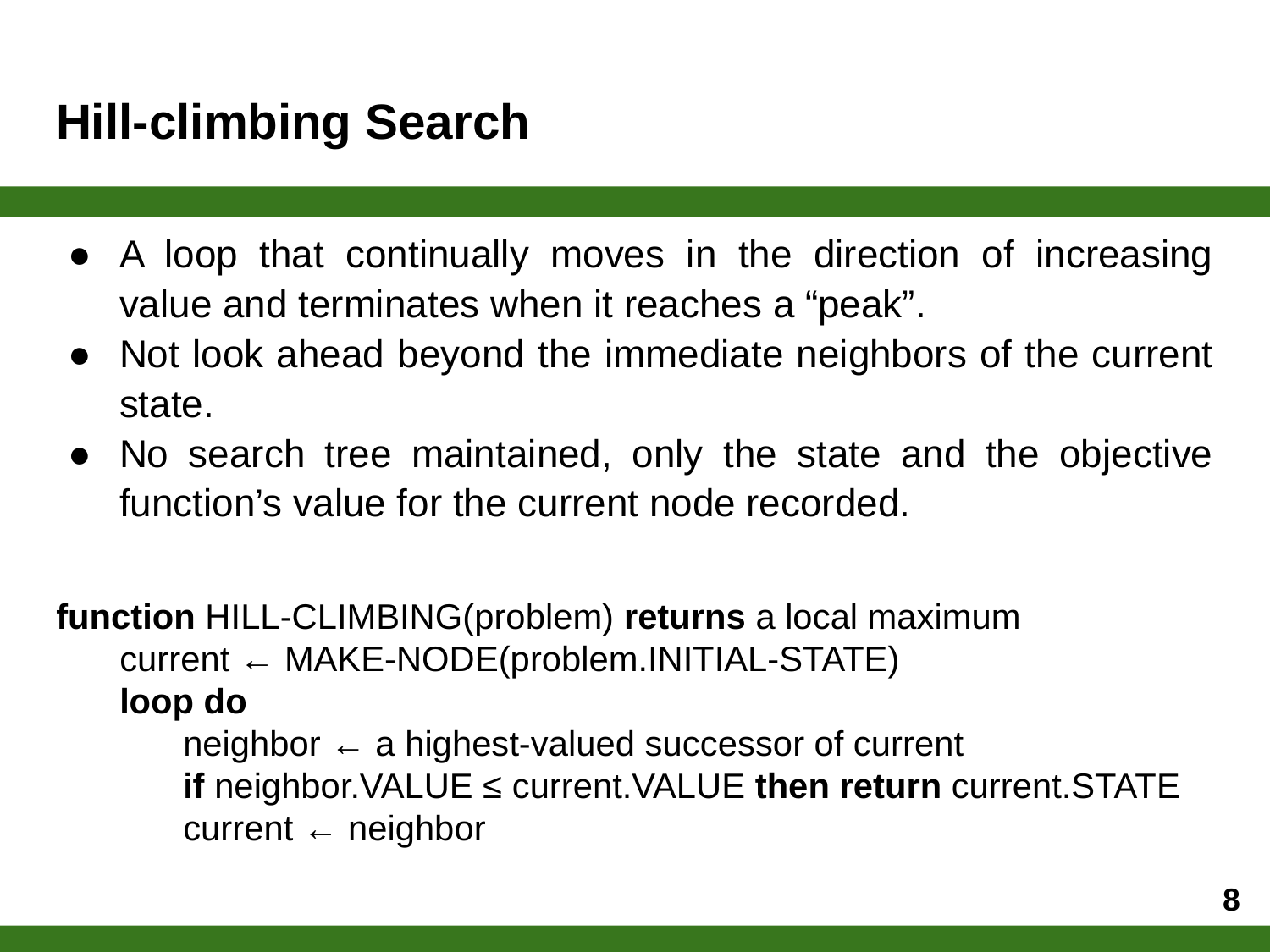

# Hill-climbing Search
A loop that continually moves in the direction of increasing value and terminates when it reaches a “peak”.
Not look ahead beyond the immediate neighbors of the current state.
No search tree maintained, only the state and the objective function’s value for the current node recorded.
function HILL-CLIMBING(problem) returns a local maximum
current ← MAKE-NODE(problem.INITIAL-STATE)
loop do
neighbor ← a highest-valued successor of current
if neighbor.VALUE ≤ current.VALUE then return current.STATE current ← neighbor
8